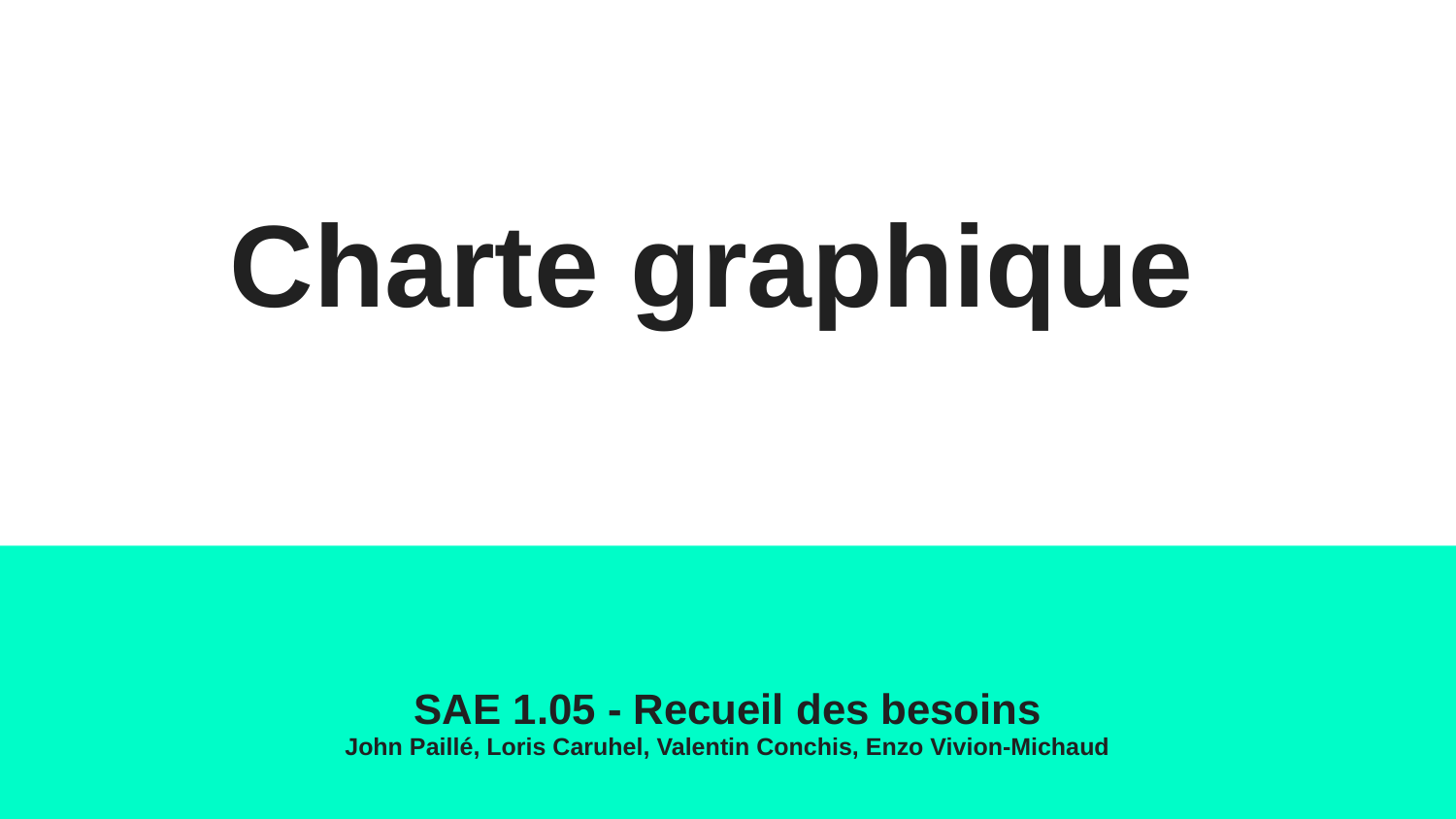

# Charte graphique
SAE 1.05 - Recueil des besoins
John Paillé, Loris Caruhel, Valentin Conchis, Enzo Vivion-Michaud